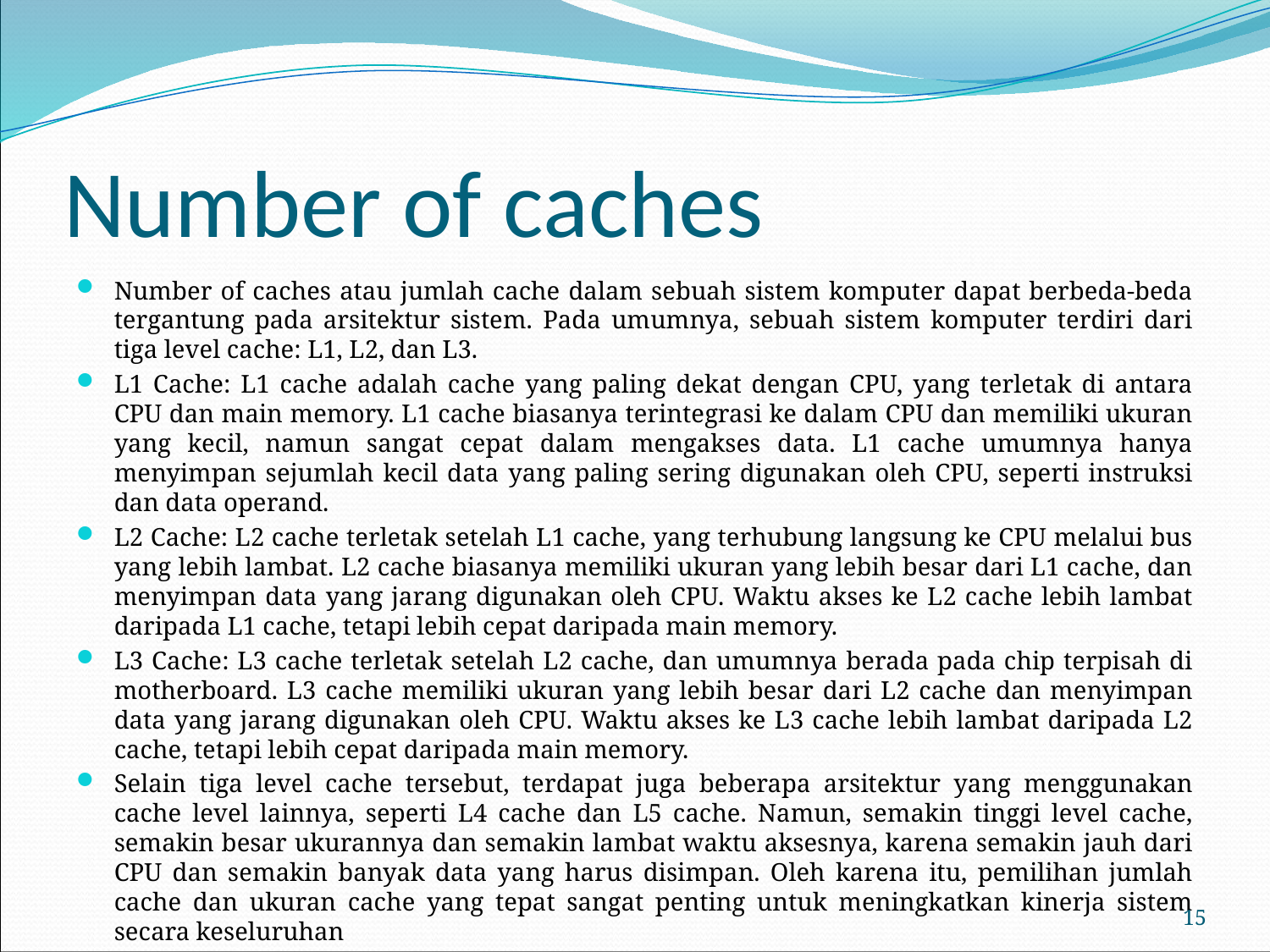

# Number of caches
Number of caches atau jumlah cache dalam sebuah sistem komputer dapat berbeda-beda tergantung pada arsitektur sistem. Pada umumnya, sebuah sistem komputer terdiri dari tiga level cache: L1, L2, dan L3.
L1 Cache: L1 cache adalah cache yang paling dekat dengan CPU, yang terletak di antara CPU dan main memory. L1 cache biasanya terintegrasi ke dalam CPU dan memiliki ukuran yang kecil, namun sangat cepat dalam mengakses data. L1 cache umumnya hanya menyimpan sejumlah kecil data yang paling sering digunakan oleh CPU, seperti instruksi dan data operand.
L2 Cache: L2 cache terletak setelah L1 cache, yang terhubung langsung ke CPU melalui bus yang lebih lambat. L2 cache biasanya memiliki ukuran yang lebih besar dari L1 cache, dan menyimpan data yang jarang digunakan oleh CPU. Waktu akses ke L2 cache lebih lambat daripada L1 cache, tetapi lebih cepat daripada main memory.
L3 Cache: L3 cache terletak setelah L2 cache, dan umumnya berada pada chip terpisah di motherboard. L3 cache memiliki ukuran yang lebih besar dari L2 cache dan menyimpan data yang jarang digunakan oleh CPU. Waktu akses ke L3 cache lebih lambat daripada L2 cache, tetapi lebih cepat daripada main memory.
Selain tiga level cache tersebut, terdapat juga beberapa arsitektur yang menggunakan cache level lainnya, seperti L4 cache dan L5 cache. Namun, semakin tinggi level cache, semakin besar ukurannya dan semakin lambat waktu aksesnya, karena semakin jauh dari CPU dan semakin banyak data yang harus disimpan. Oleh karena itu, pemilihan jumlah cache dan ukuran cache yang tepat sangat penting untuk meningkatkan kinerja sistem secara keseluruhan
15